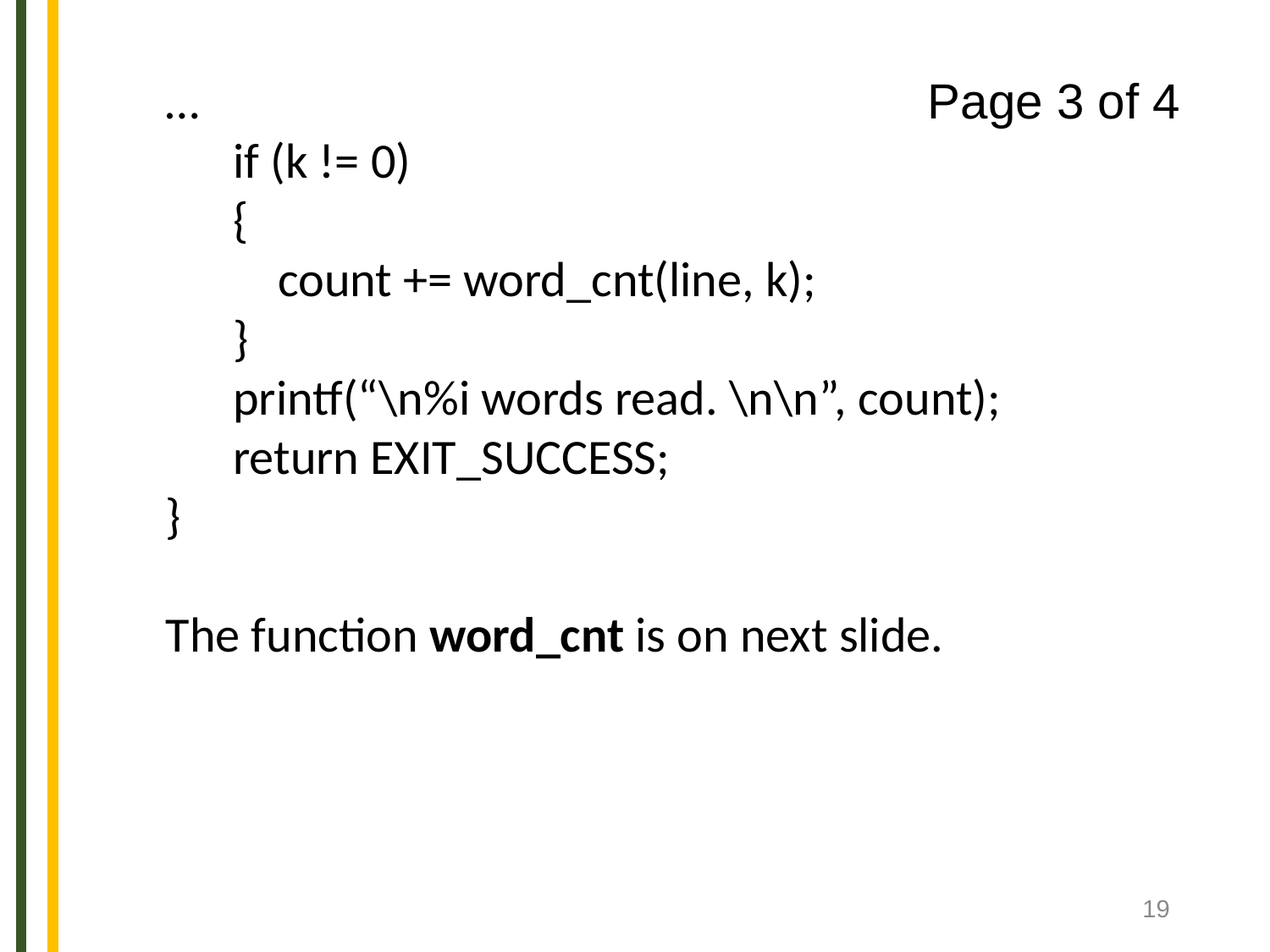

…						Page 3 of 4
      if (k != 0)
      {
          count += word_cnt(line, k);
      }
      printf(“\n%i words read. \n\n”, count);
      return EXIT_SUCCESS;
}

The function word_cnt is on next slide.

19